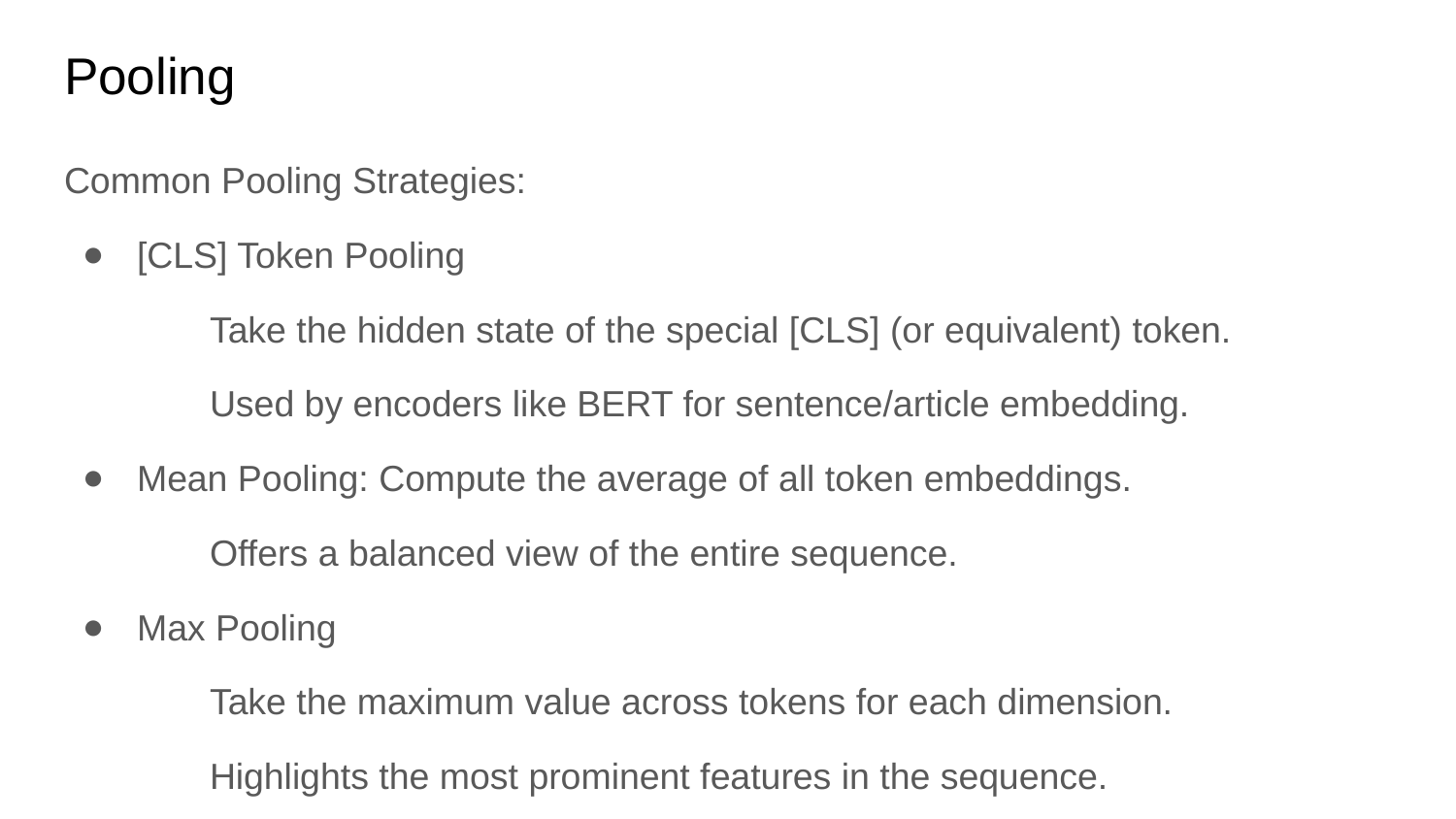

# Pooling
Common Pooling Strategies:
[CLS] Token Pooling
Take the hidden state of the special [CLS] (or equivalent) token.
Used by encoders like BERT for sentence/article embedding.
Mean Pooling: Compute the average of all token embeddings.
Offers a balanced view of the entire sequence.
Max Pooling
Take the maximum value across tokens for each dimension.
Highlights the most prominent features in the sequence.